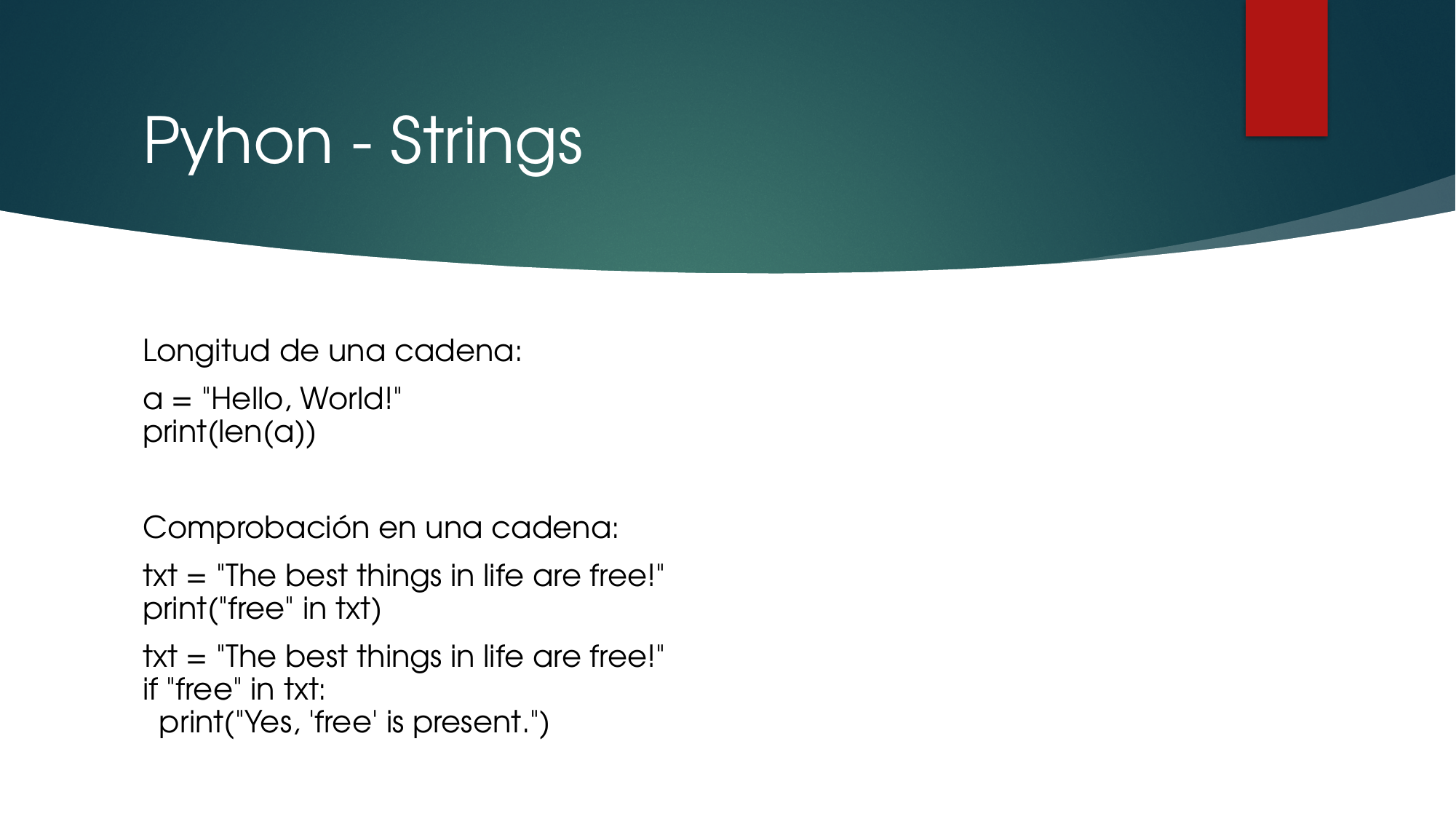

# Pyhon - Strings

Longitud de una cadena:
a = "Hello, World!"
print(len(a))

Comprobación en una cadena:
txt = "The best things in life are free!"
print("free" in txt)
txt = "The best things in life are free!"
if "free" in txt:
  print("Yes, 'free' is present.")